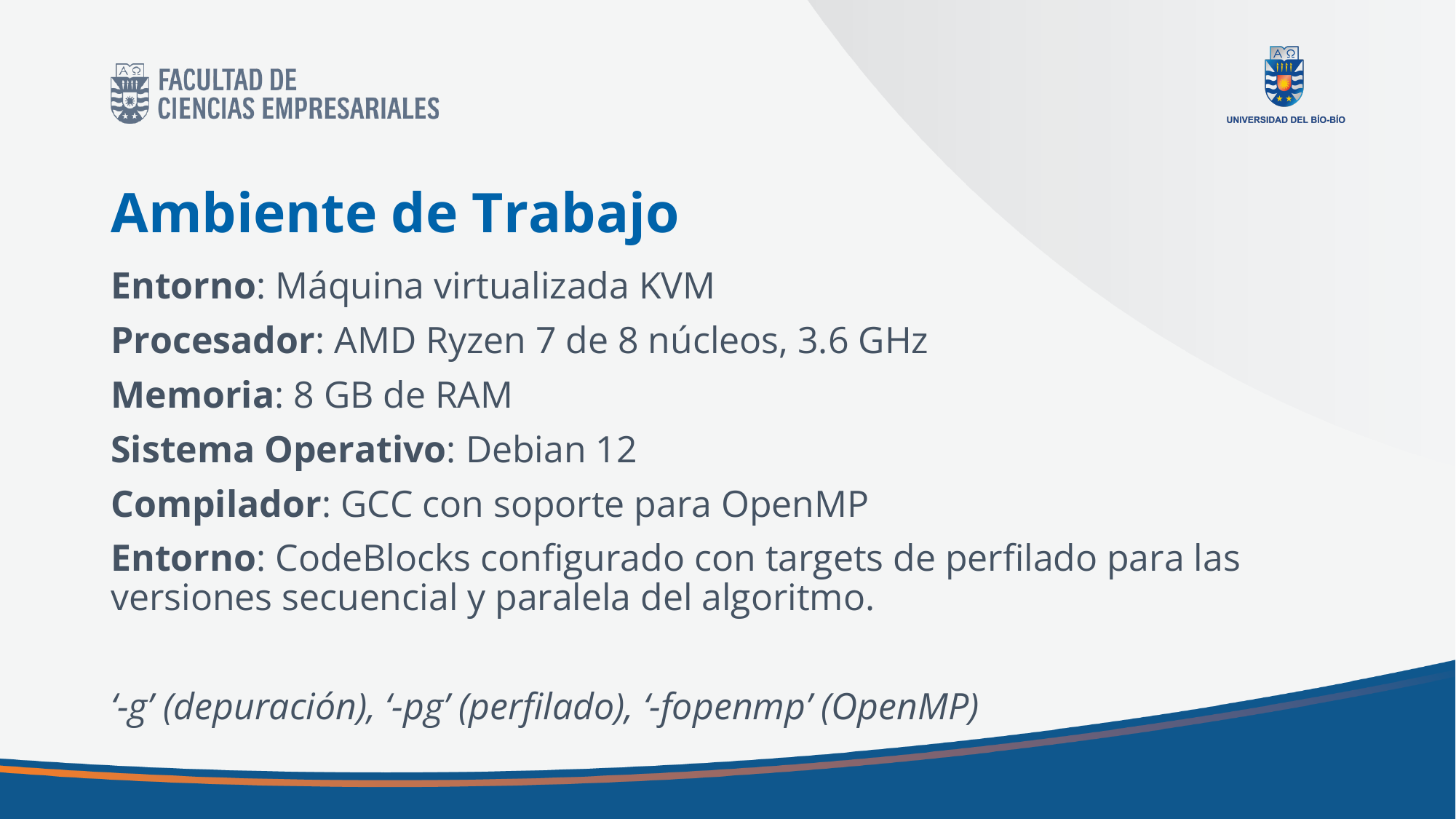

# Ambiente de Trabajo
Entorno: Máquina virtualizada KVM
Procesador: AMD Ryzen 7 de 8 núcleos, 3.6 GHz
Memoria: 8 GB de RAM
Sistema Operativo: Debian 12
Compilador: GCC con soporte para OpenMP
Entorno: CodeBlocks configurado con targets de perfilado para las versiones secuencial y paralela del algoritmo.

‘-g’ (depuración), ‘-pg’ (perfilado), ‘-fopenmp’ (OpenMP)